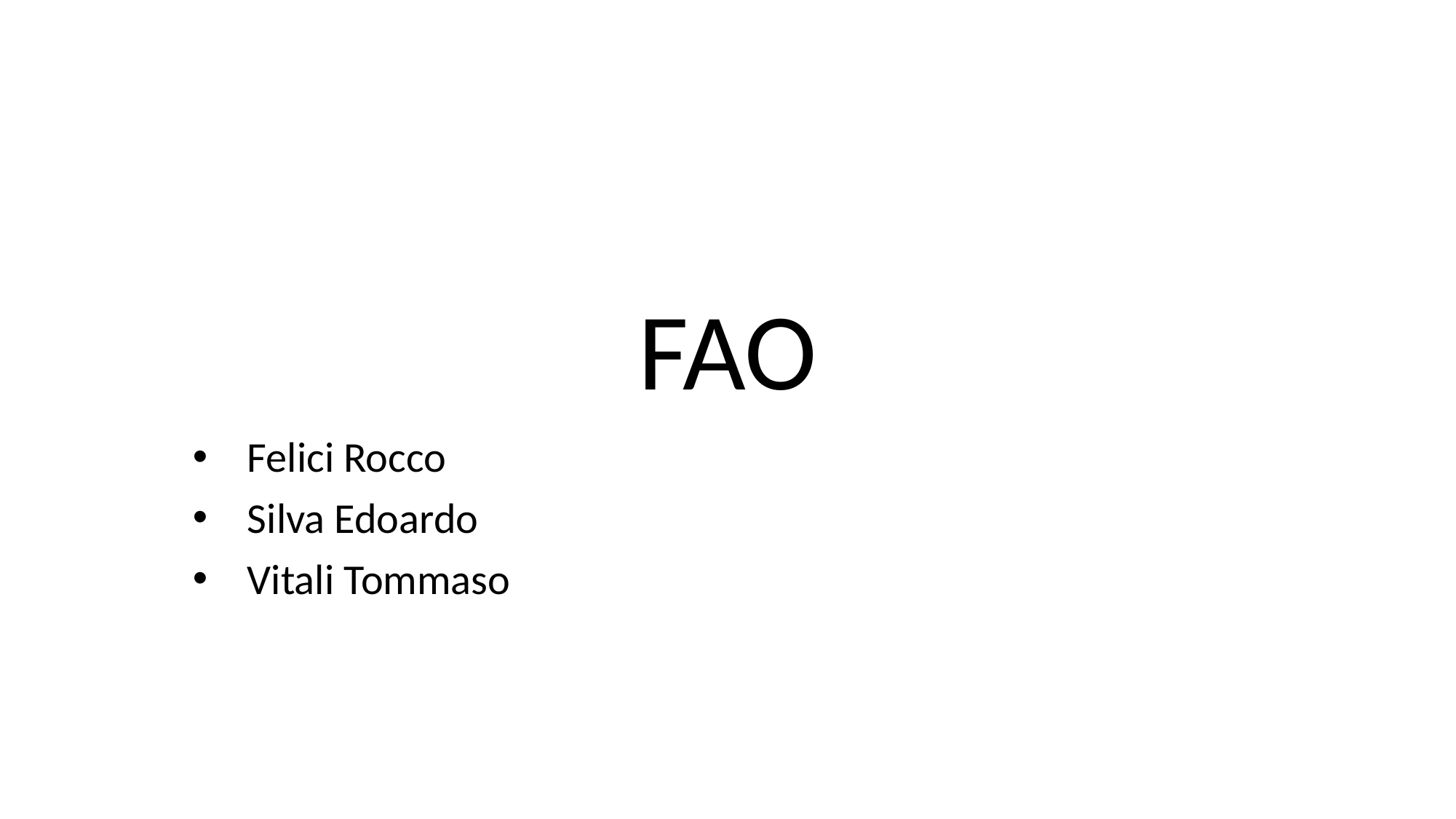

# FAO
Felici Rocco
Silva Edoardo
Vitali Tommaso